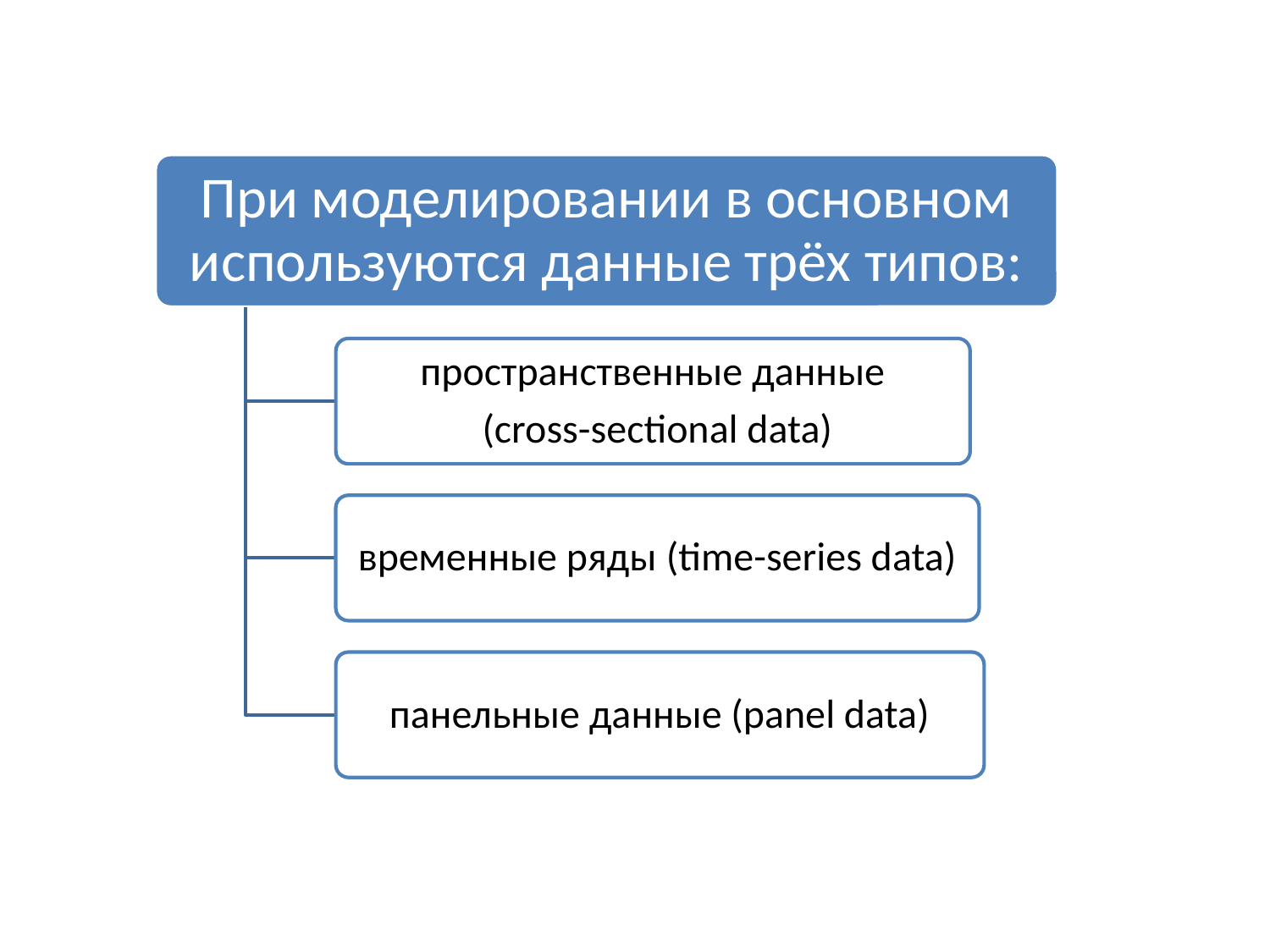

При моделировании в основном используются данные трёх типов:
пространственные данные
 (cross-sectional data)
временные ряды (time-series data)
панельные данные (panel data)